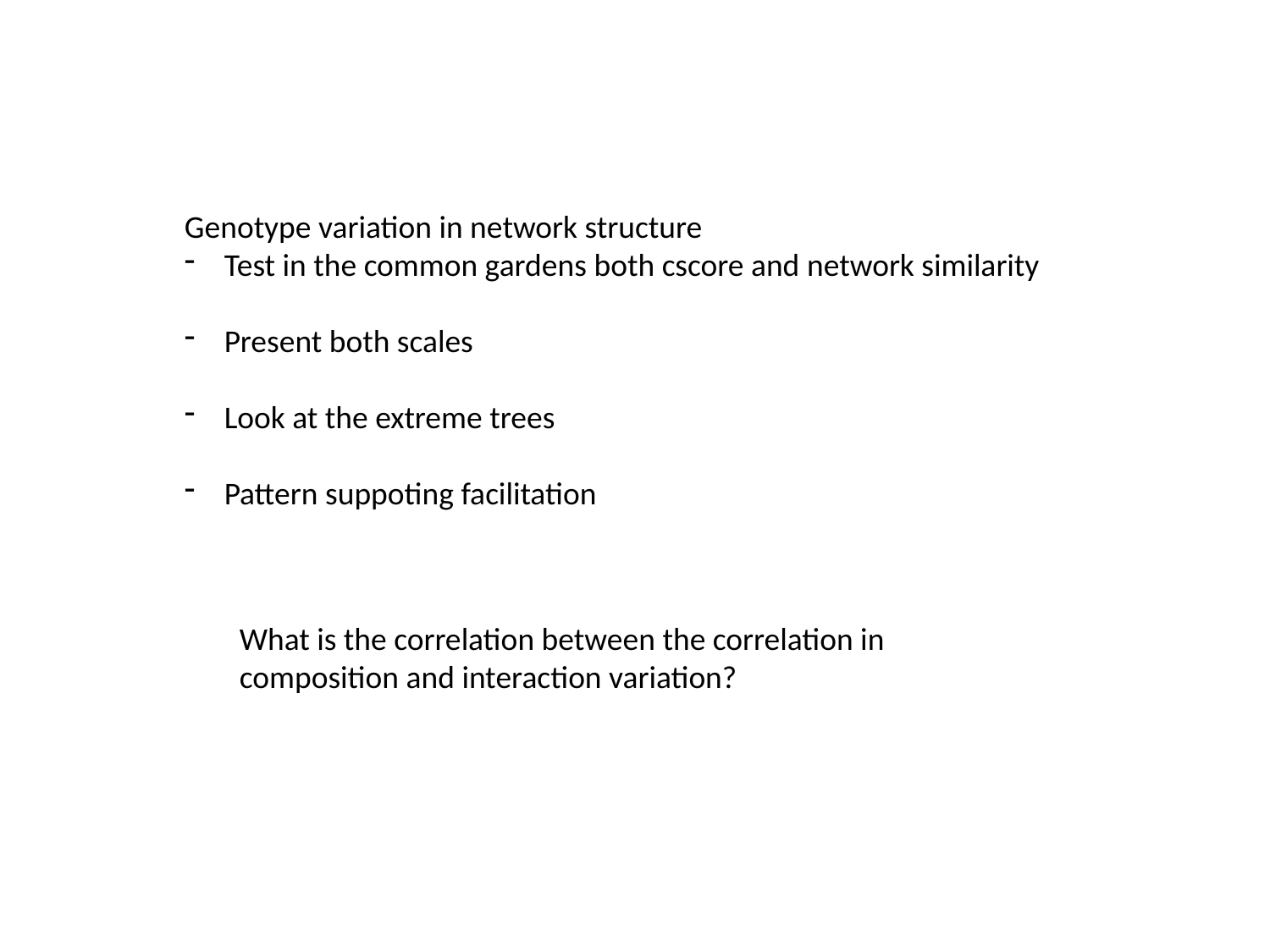

Genotype variation in network structure
Test in the common gardens both cscore and network similarity

Present both scales

Look at the extreme trees

Pattern suppoting facilitation
What is the correlation between the correlation in composition and interaction variation?